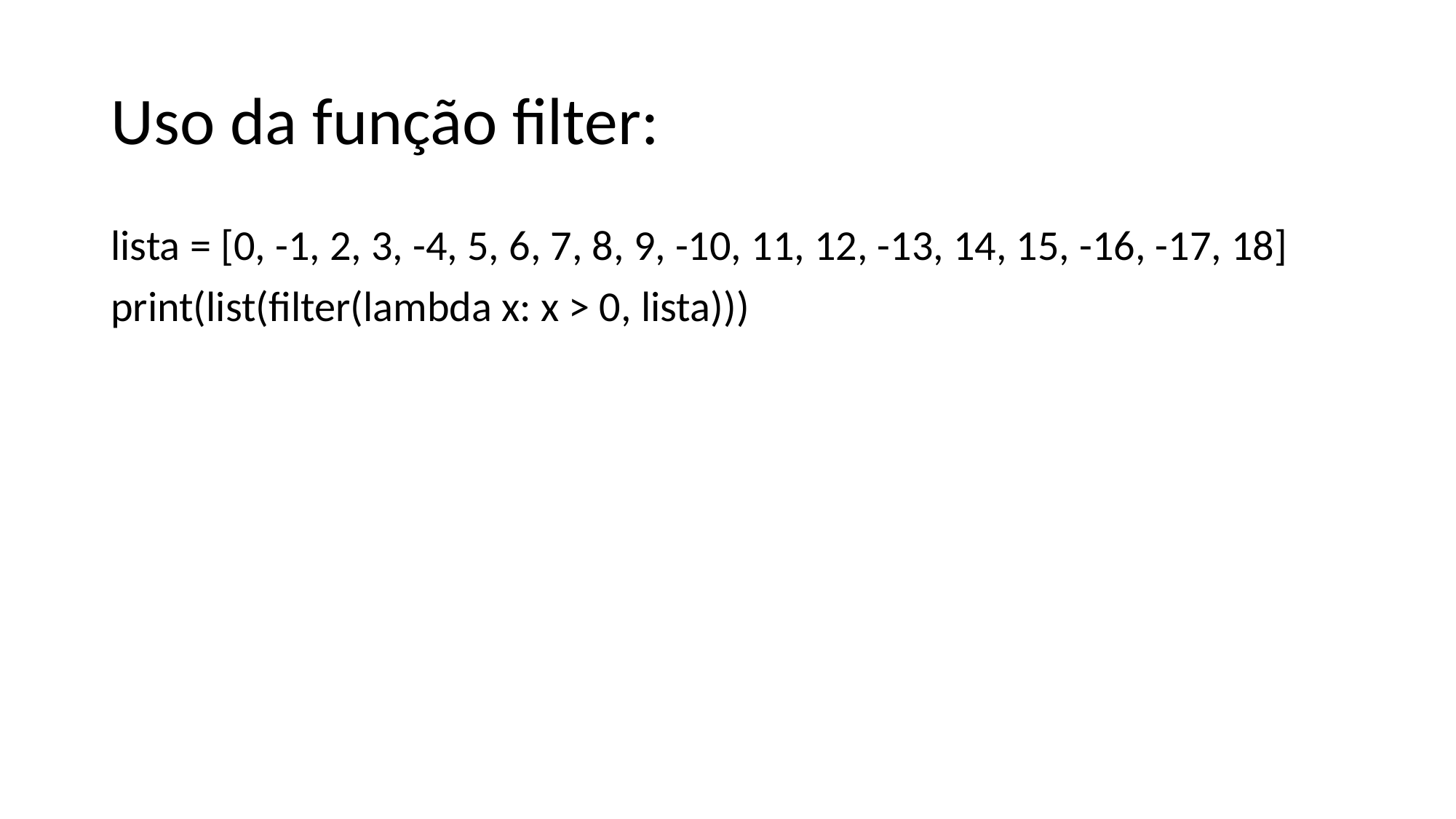

# Uso da função filter:
lista = [0, -1, 2, 3, -4, 5, 6, 7, 8, 9, -10, 11, 12, -13, 14, 15, -16, -17, 18]
print(list(filter(lambda x: x > 0, lista)))